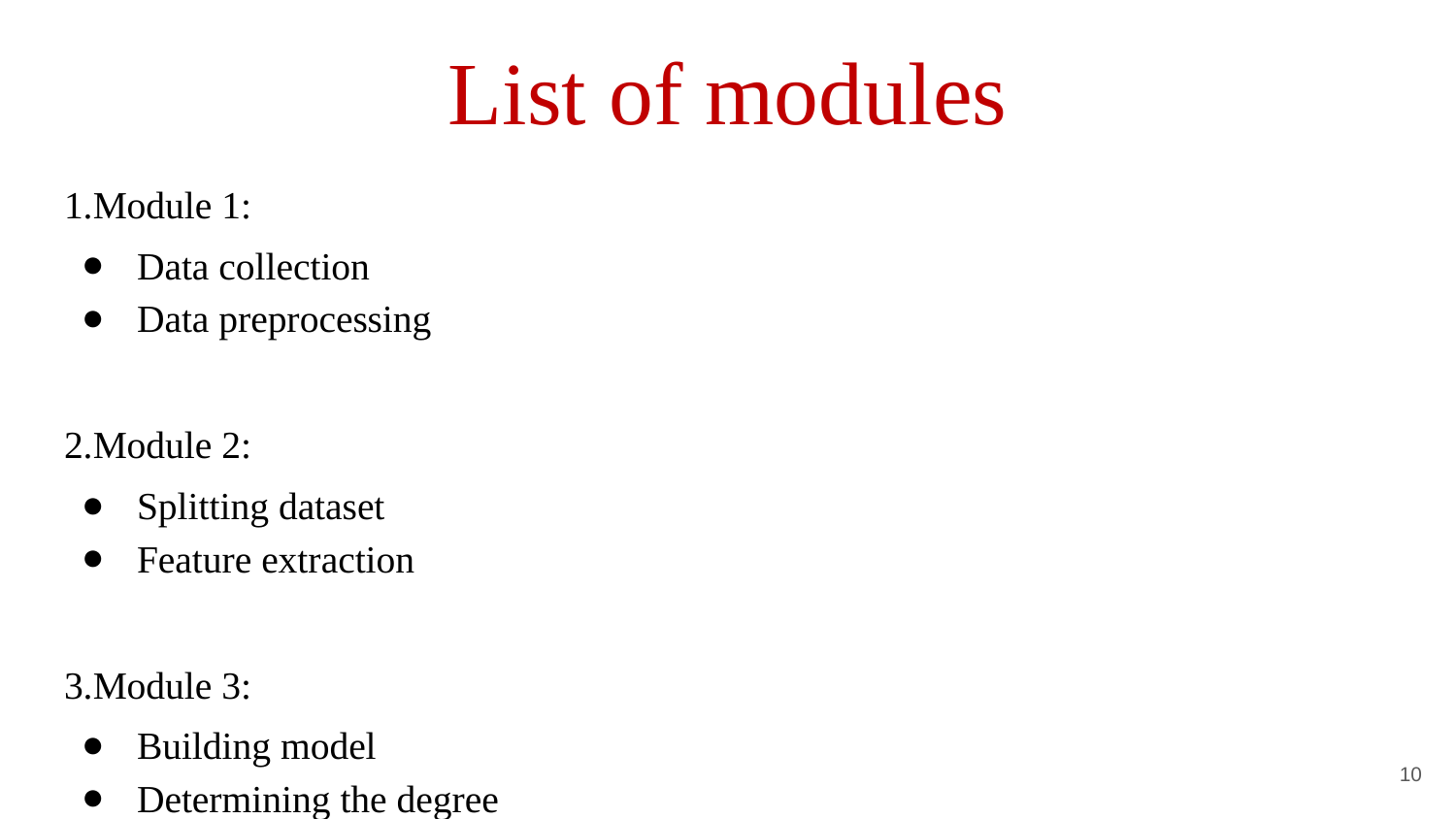

# List of modules
1.Module 1:
Data collection
Data preprocessing

2.Module 2:
Splitting dataset
Feature extraction

3.Module 3:
Building model
Determining the degree

10